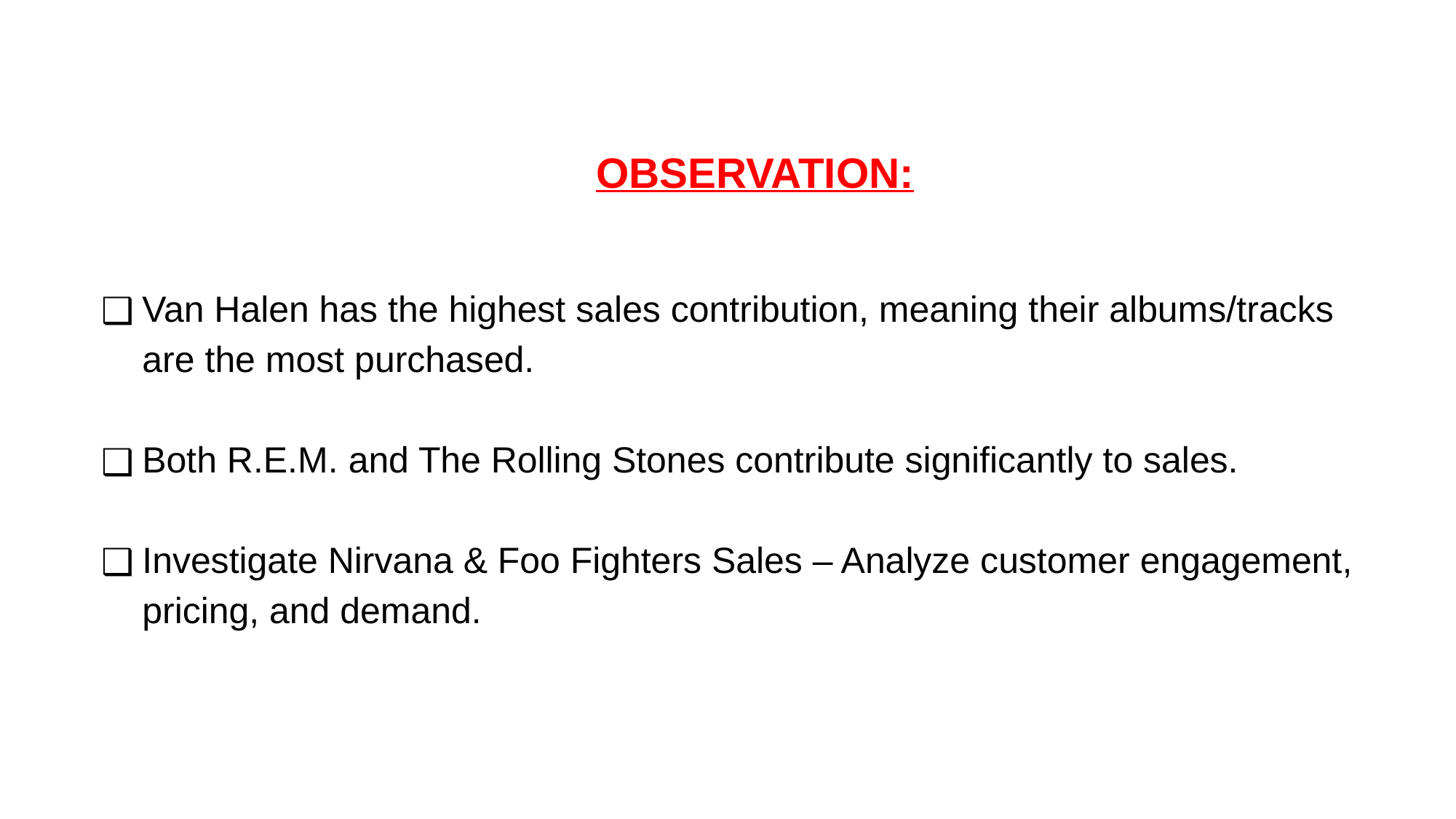

OBSERVATION:

Van Halen has the highest sales contribution, meaning their albums/tracks are the most purchased.

Both R.E.M. and The Rolling Stones contribute significantly to sales.

Investigate Nirvana & Foo Fighters Sales – Analyze customer engagement, pricing, and demand.